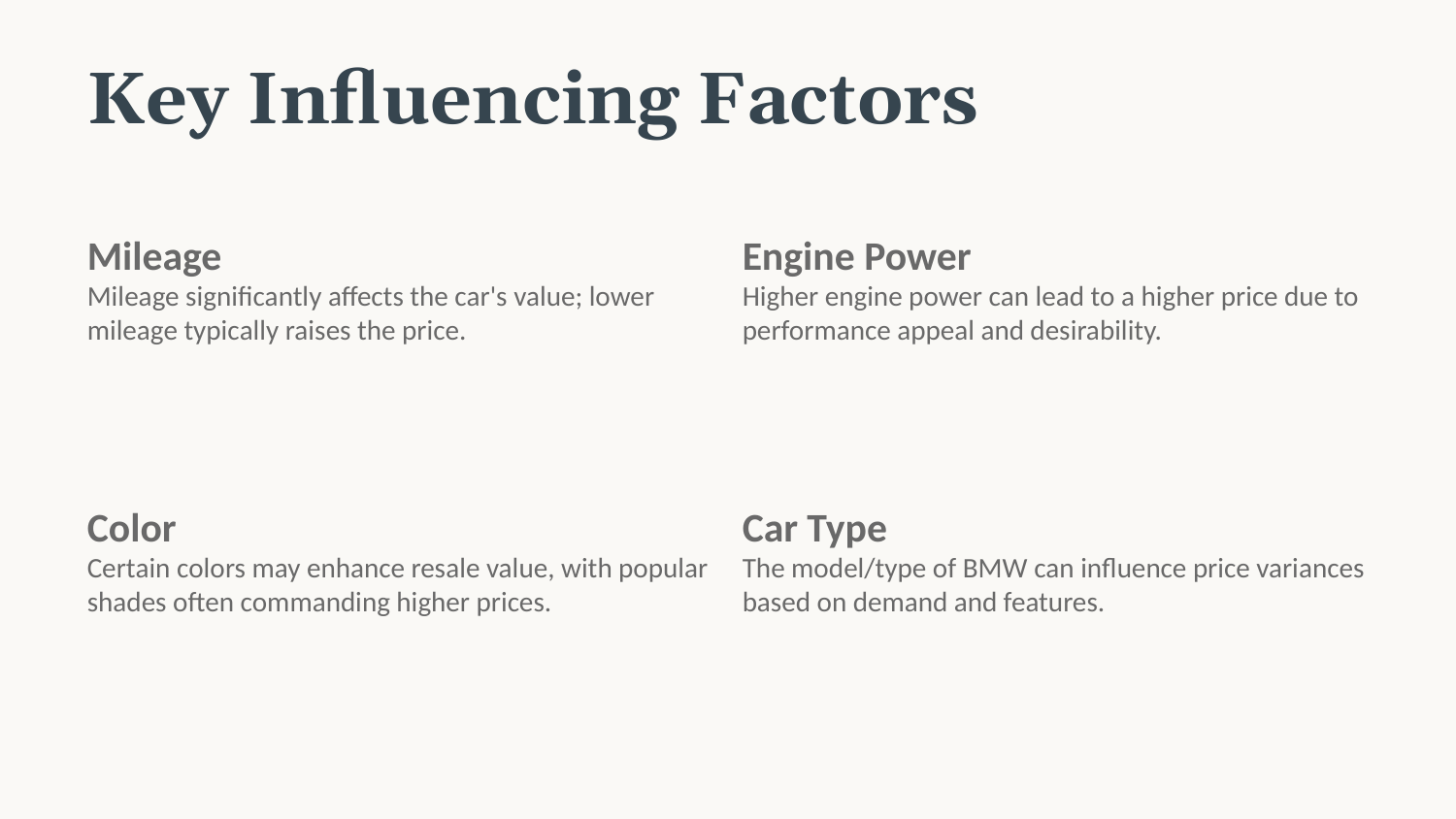

Key Influencing Factors

Mileage
Mileage significantly affects the car's value; lower mileage typically raises the price.

Engine Power
Higher engine power can lead to a higher price due to performance appeal and desirability.

Color
Certain colors may enhance resale value, with popular shades often commanding higher prices.

Car Type
The model/type of BMW can influence price variances based on demand and features.